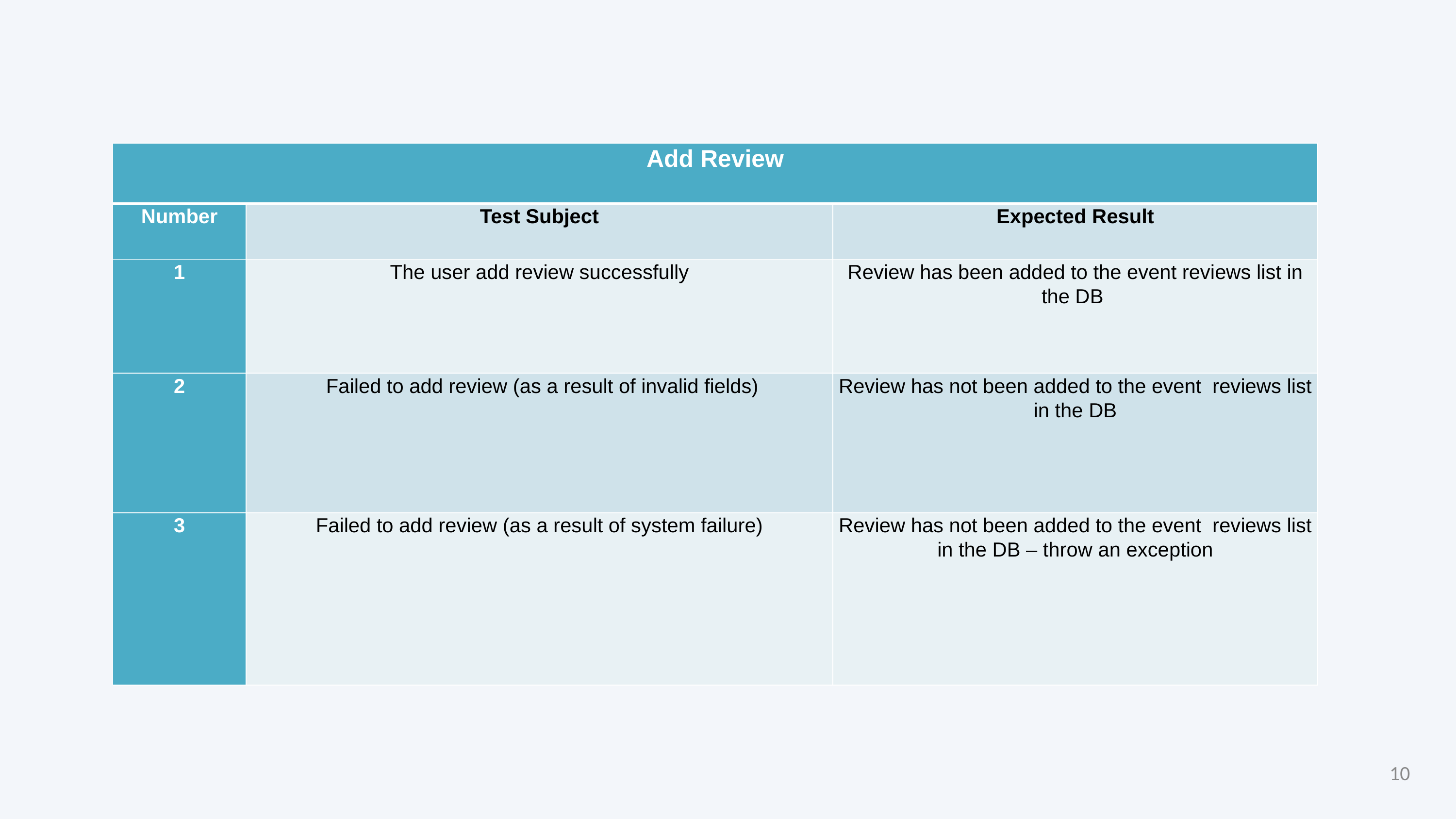

| Add Review |  |  |
| --- | --- | --- |
| Number | Test Subject | Expected Result |
| 1 | The user add review successfully | Review has been added to the event reviews list in the DB |
| 2 | Failed to add review (as a result of invalid fields) | Review has not been added to the event reviews list in the DB |
| 3 | Failed to add review (as a result of system failure) | Review has not been added to the event reviews list in the DB – throw an exception |
10